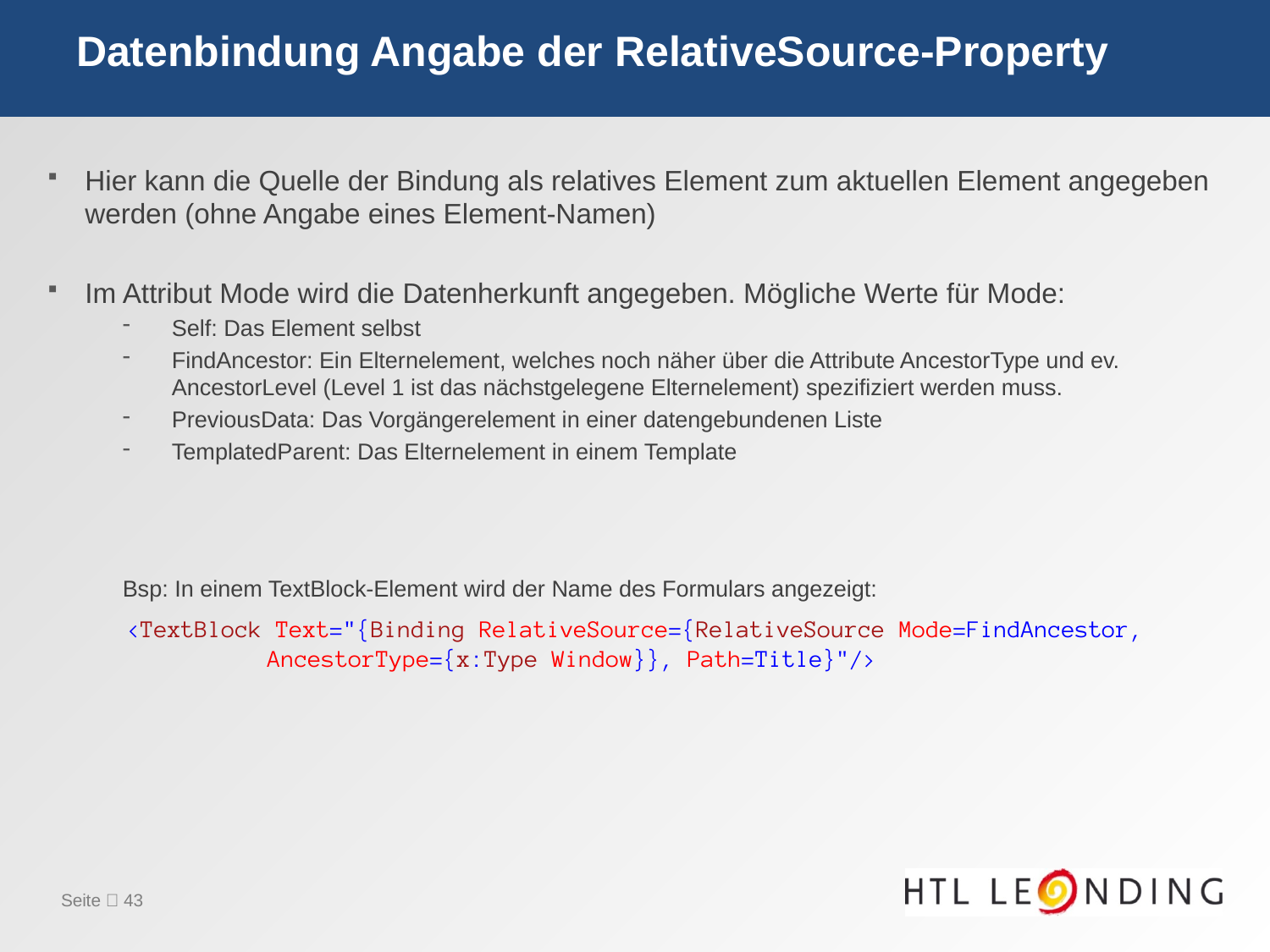

# Datenbindung Angabe der RelativeSource-Property
Hier kann die Quelle der Bindung als relatives Element zum aktuellen Element angegeben werden (ohne Angabe eines Element-Namen)

Im Attribut Mode wird die Datenherkunft angegeben. Mögliche Werte für Mode:
Self: Das Element selbst
FindAncestor: Ein Elternelement, welches noch näher über die Attribute AncestorType und ev. AncestorLevel (Level 1 ist das nächstgelegene Elternelement) spezifiziert werden muss.
PreviousData: Das Vorgängerelement in einer datengebundenen Liste
TemplatedParent: Das Elternelement in einem Template

Bsp: In einem TextBlock-Element wird der Name des Formulars angezeigt:

<TextBlock Text="{Binding RelativeSource={RelativeSource Mode=FindAncestor,
	 AncestorType={x:Type Window}}, Path=Title}"/>